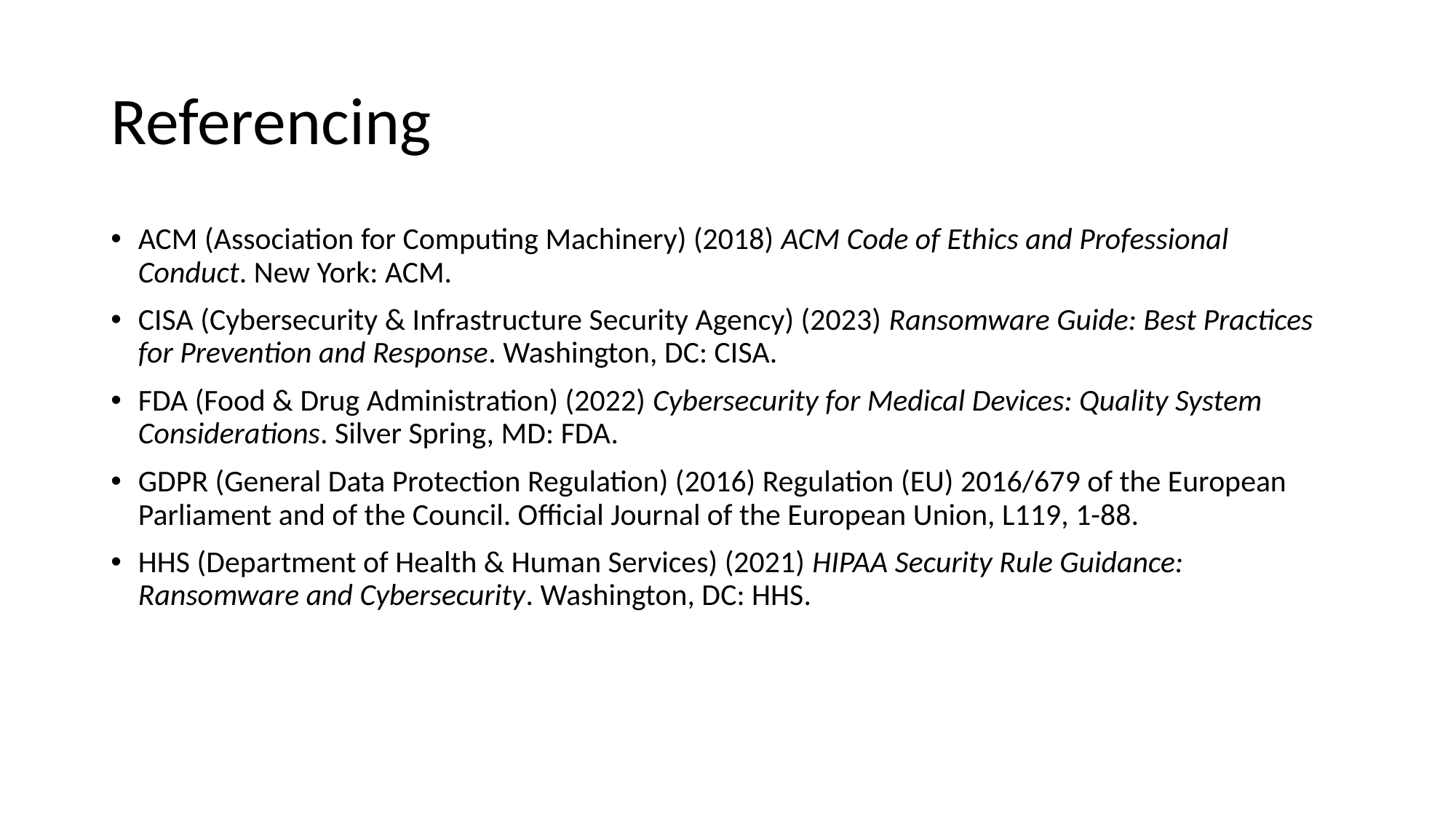

# Referencing
ACM (Association for Computing Machinery) (2018) ACM Code of Ethics and Professional Conduct. New York: ACM.
CISA (Cybersecurity & Infrastructure Security Agency) (2023) Ransomware Guide: Best Practices for Prevention and Response. Washington, DC: CISA.
FDA (Food & Drug Administration) (2022) Cybersecurity for Medical Devices: Quality System Considerations. Silver Spring, MD: FDA.
GDPR (General Data Protection Regulation) (2016) Regulation (EU) 2016/679 of the European Parliament and of the Council. Official Journal of the European Union, L119, 1-88.
HHS (Department of Health & Human Services) (2021) HIPAA Security Rule Guidance: Ransomware and Cybersecurity. Washington, DC: HHS.